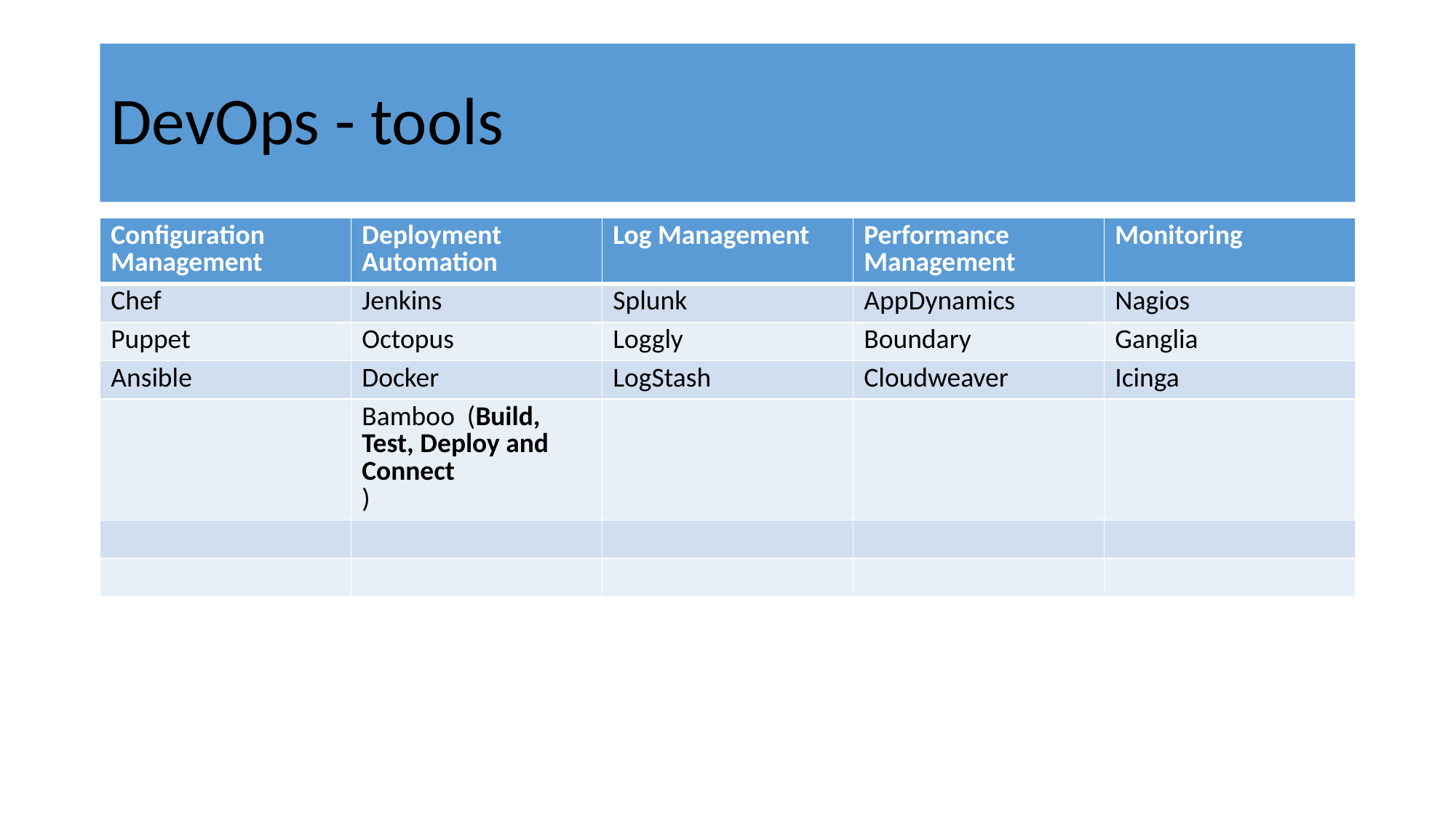

# DevOps - tools
| Configuration Management | Deployment Automation | Log Management | Performance Management | Monitoring |
| --- | --- | --- | --- | --- |
| Chef | Jenkins | Splunk | AppDynamics | Nagios |
| Puppet | Octopus | Loggly | Boundary | Ganglia |
| Ansible | Docker | LogStash | Cloudweaver | Icinga |
|  | Bamboo (Build, Test, Deploy and Connect ) |  |  |  |
|  |  |  |  |  |
|  |  |  |  |  |